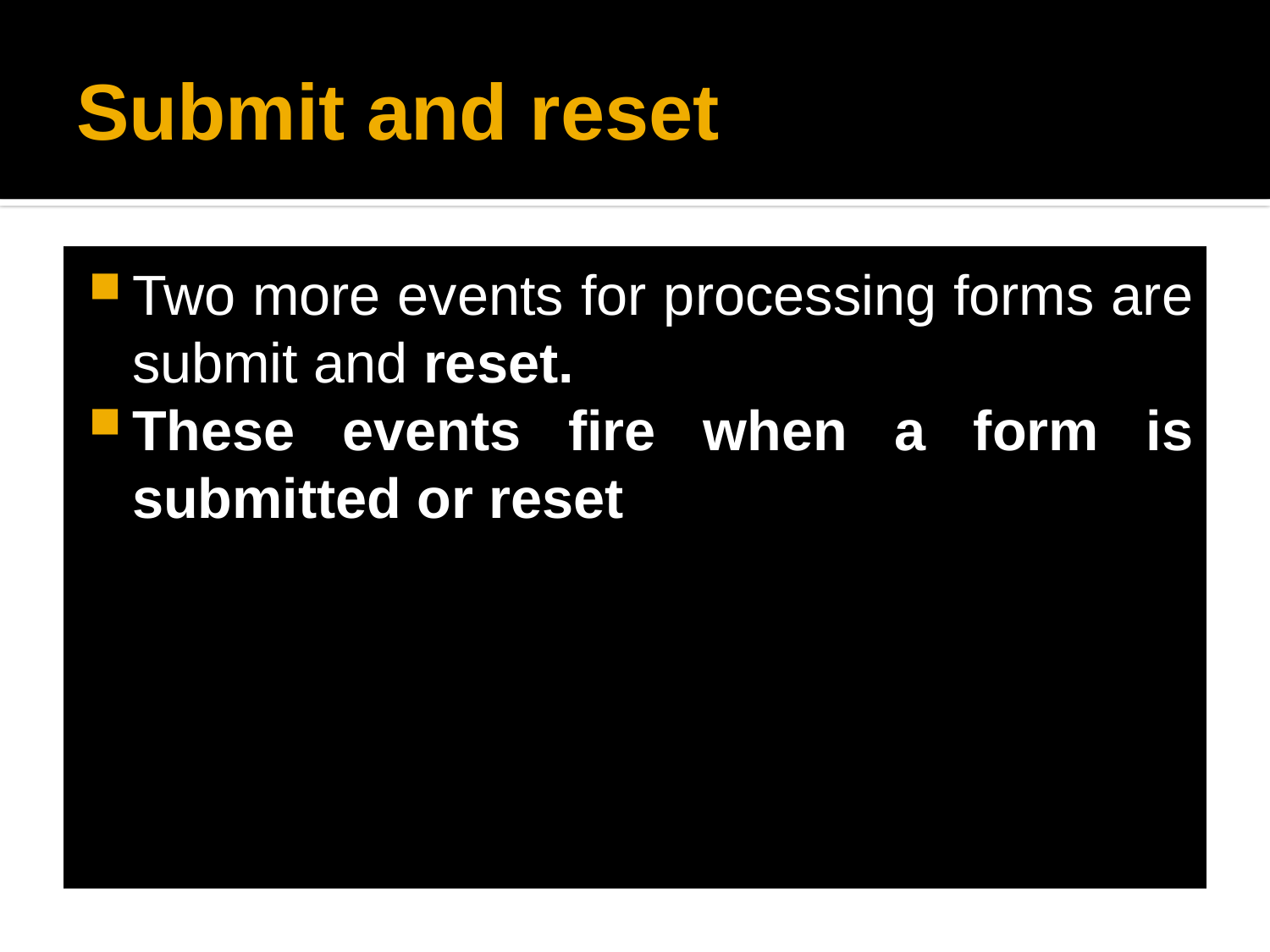

# Submit and reset
Two more events for processing forms are submit and reset.
These events fire when a form is submitted or reset